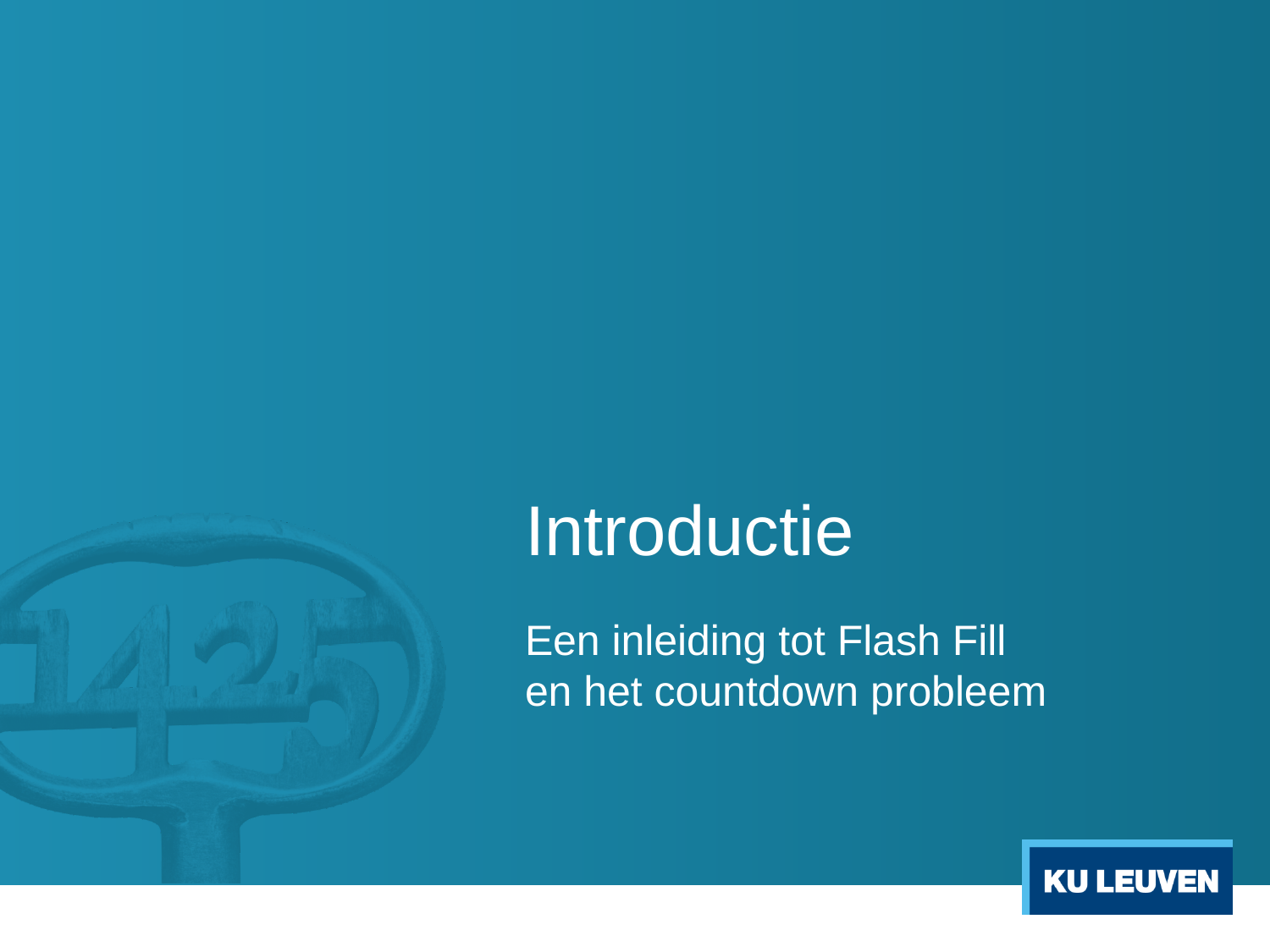

# Introductie
Een inleiding tot Flash Fill
en het countdown probleem